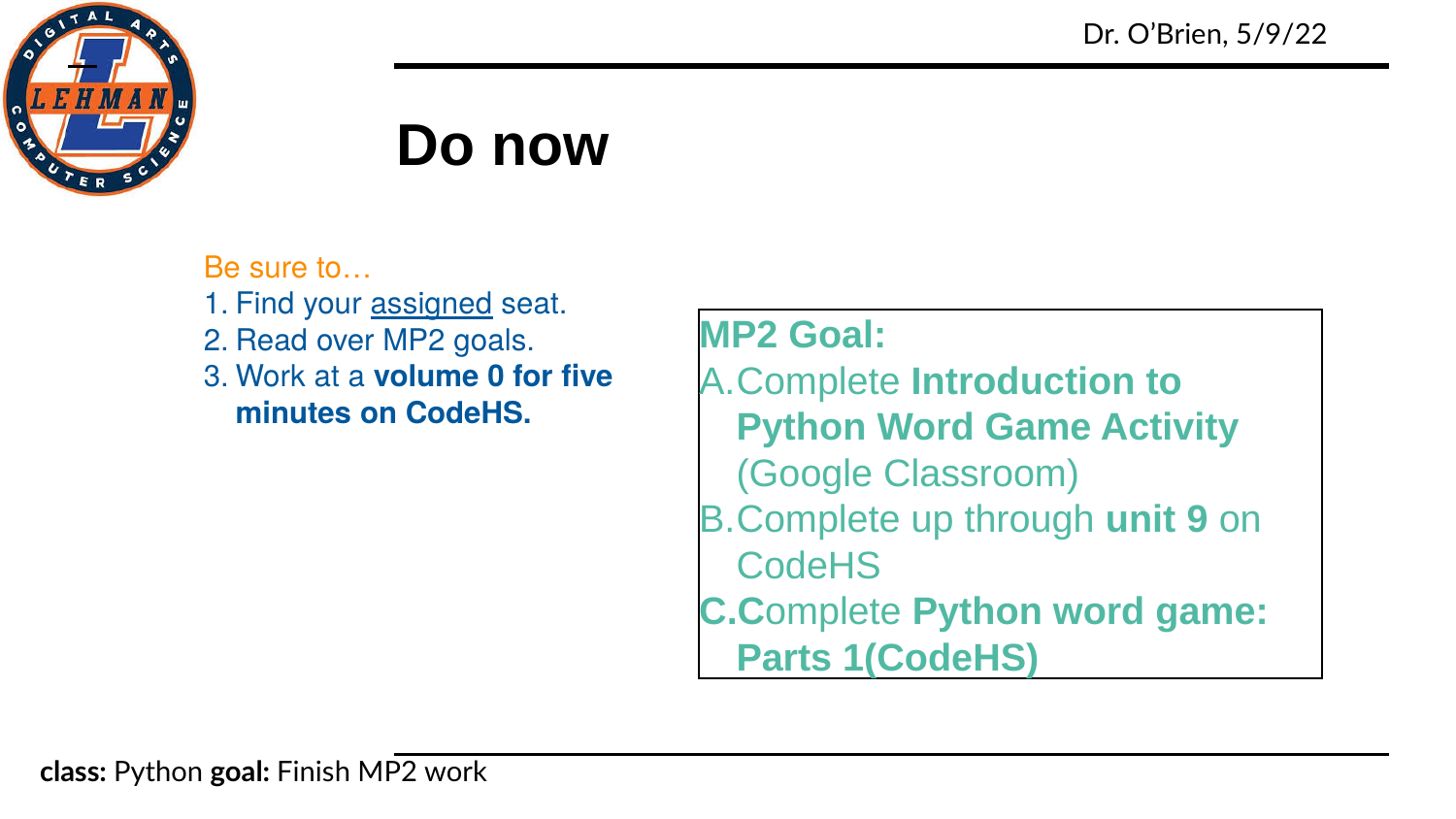

# Do now
Be sure to…
Find your assigned seat.
Read over MP2 goals.
Work at a volume 0 for five minutes on CodeHS.
MP2 Goal:
Complete Introduction to Python Word Game Activity (Google Classroom)
Complete up through unit 9 on CodeHS
Complete Python word game: Parts 1(CodeHS)